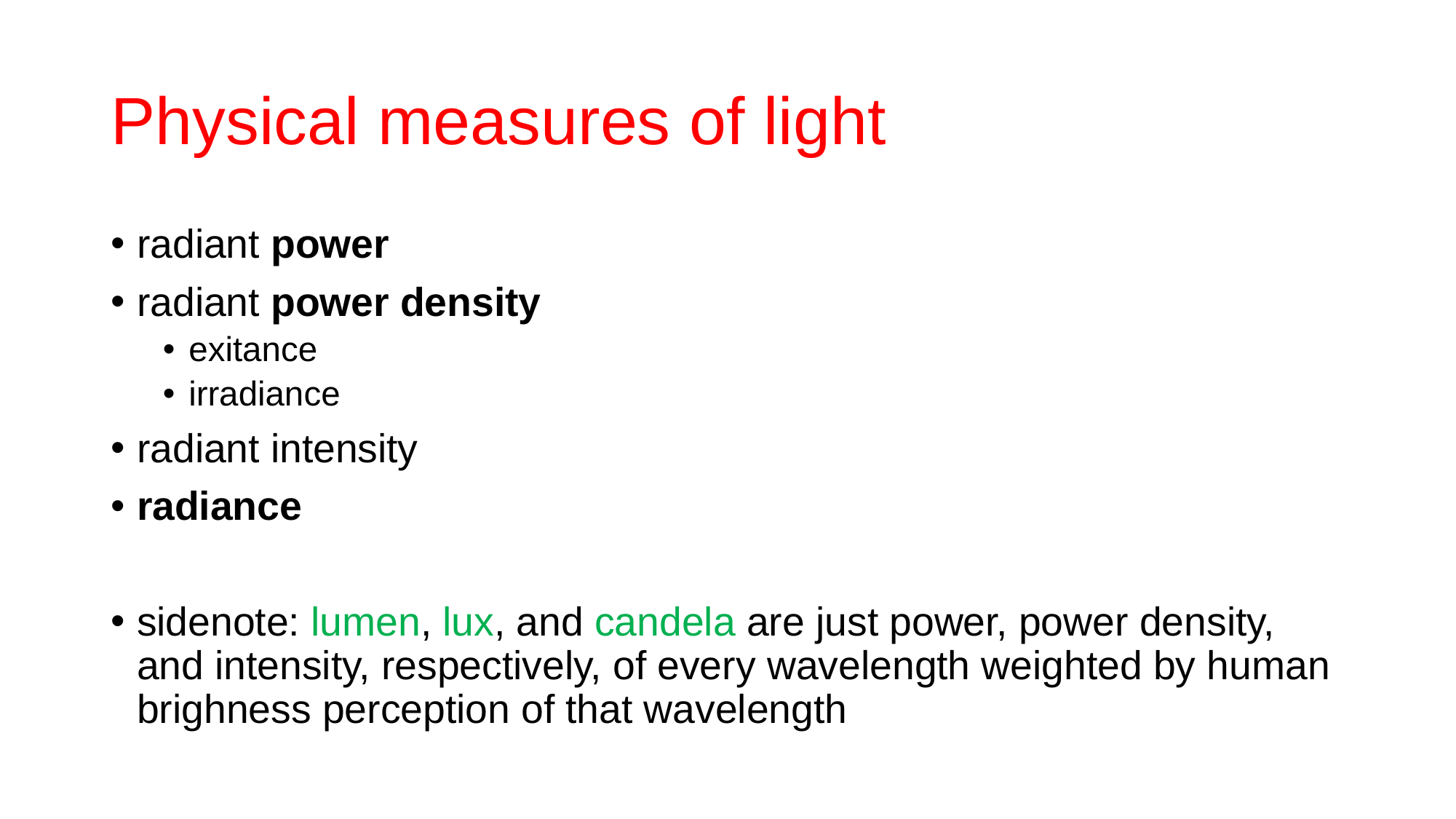

# Physical measures of light
radiant power
radiant power density
exitance
irradiance
radiant intensity
radiance

sidenote: lumen, lux, and candela are just power, power density, and intensity, respectively, of every wavelength weighted by human brighness perception of that wavelength